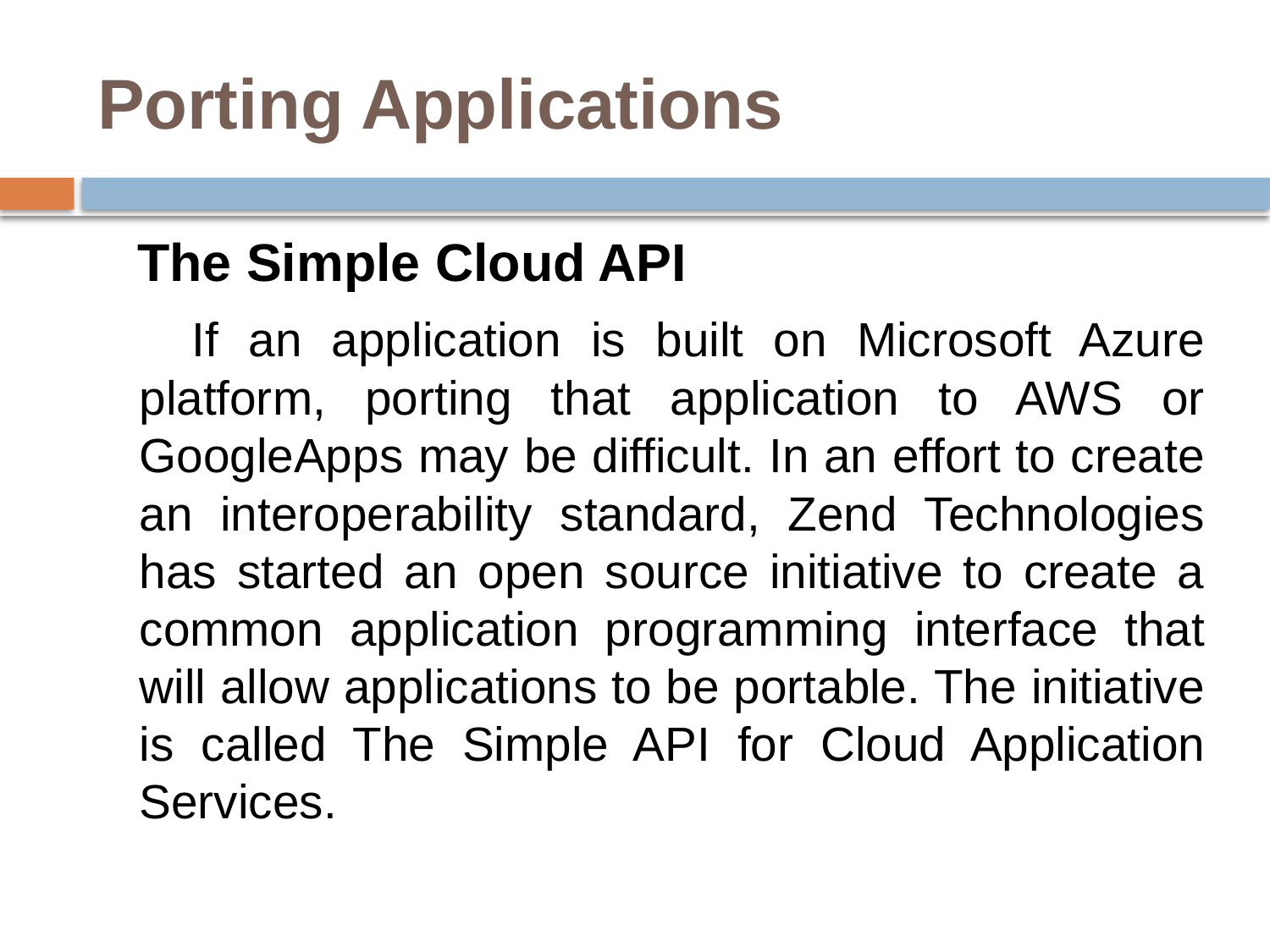

# Porting Applications
   The Simple Cloud API
   If an application is built on Microsoft Azure platform, porting that application to AWS or GoogleApps may be difficult. In an effort to create an interoperability standard, Zend Technologies has started an open source initiative to create a common application programming interface that will allow applications to be portable. The initiative is called The Simple API for Cloud Application Services.